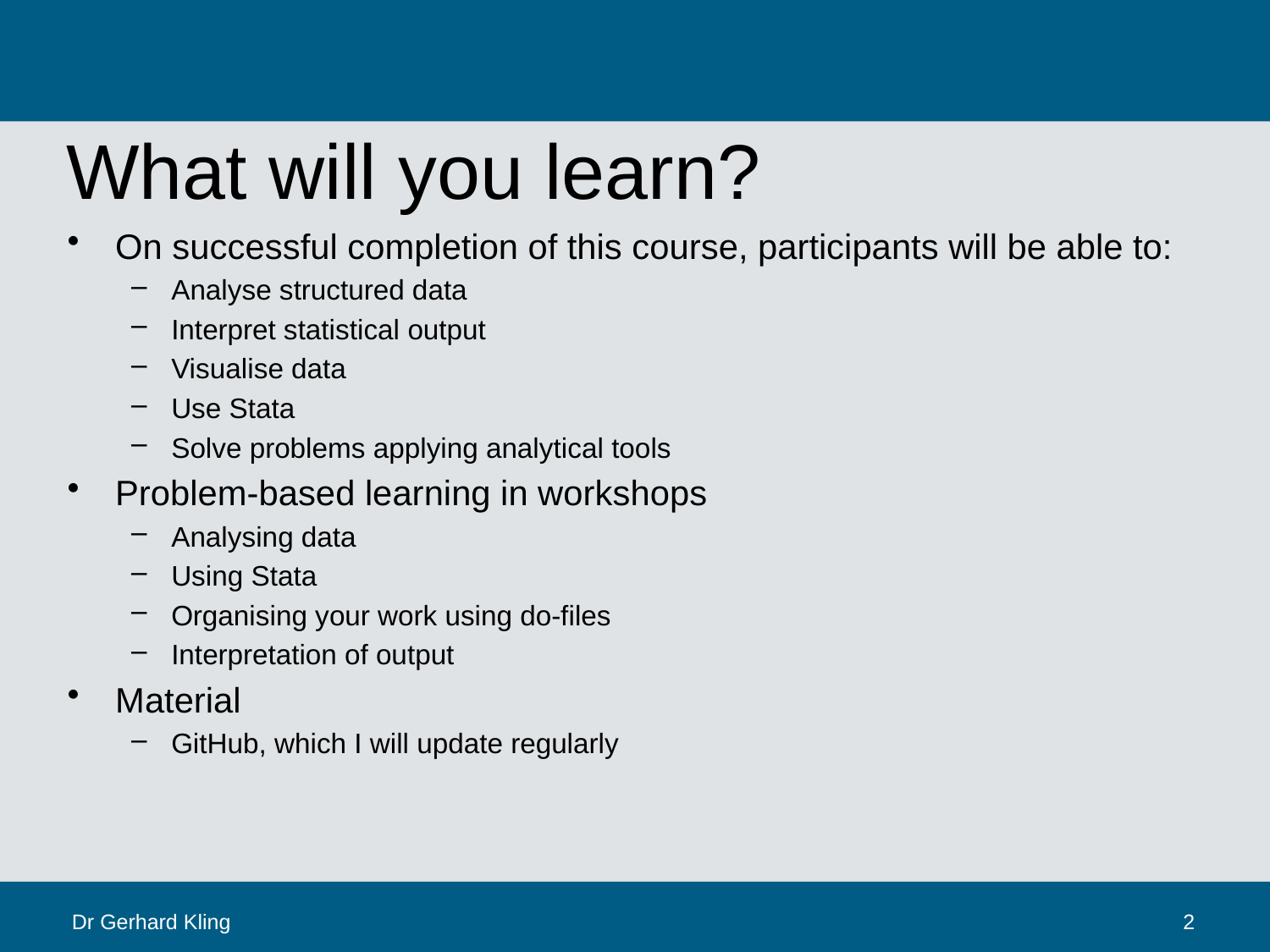

# What will you learn?
On successful completion of this course, participants will be able to:
Analyse structured data
Interpret statistical output
Visualise data
Use Stata
Solve problems applying analytical tools
Problem-based learning in workshops
Analysing data
Using Stata
Organising your work using do-files
Interpretation of output
Material
GitHub, which I will update regularly
Dr Gerhard Kling
2